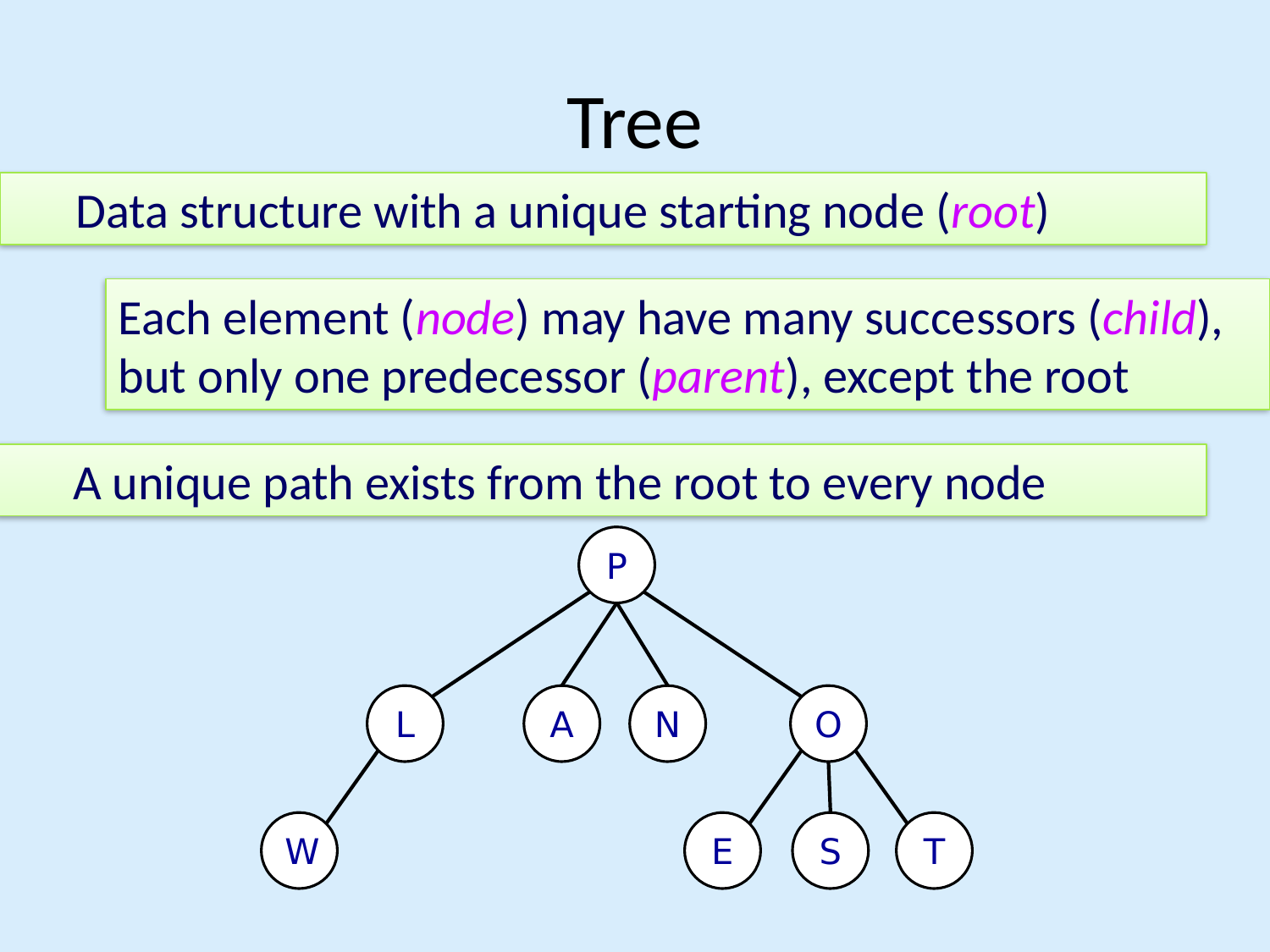

# Tree
Data structure with a unique starting node (root)
Each element (node) may have many successors (child), but only one predecessor (parent), except the root
A unique path exists from the root to every node
P
L
O
A
N
W
E
T
S